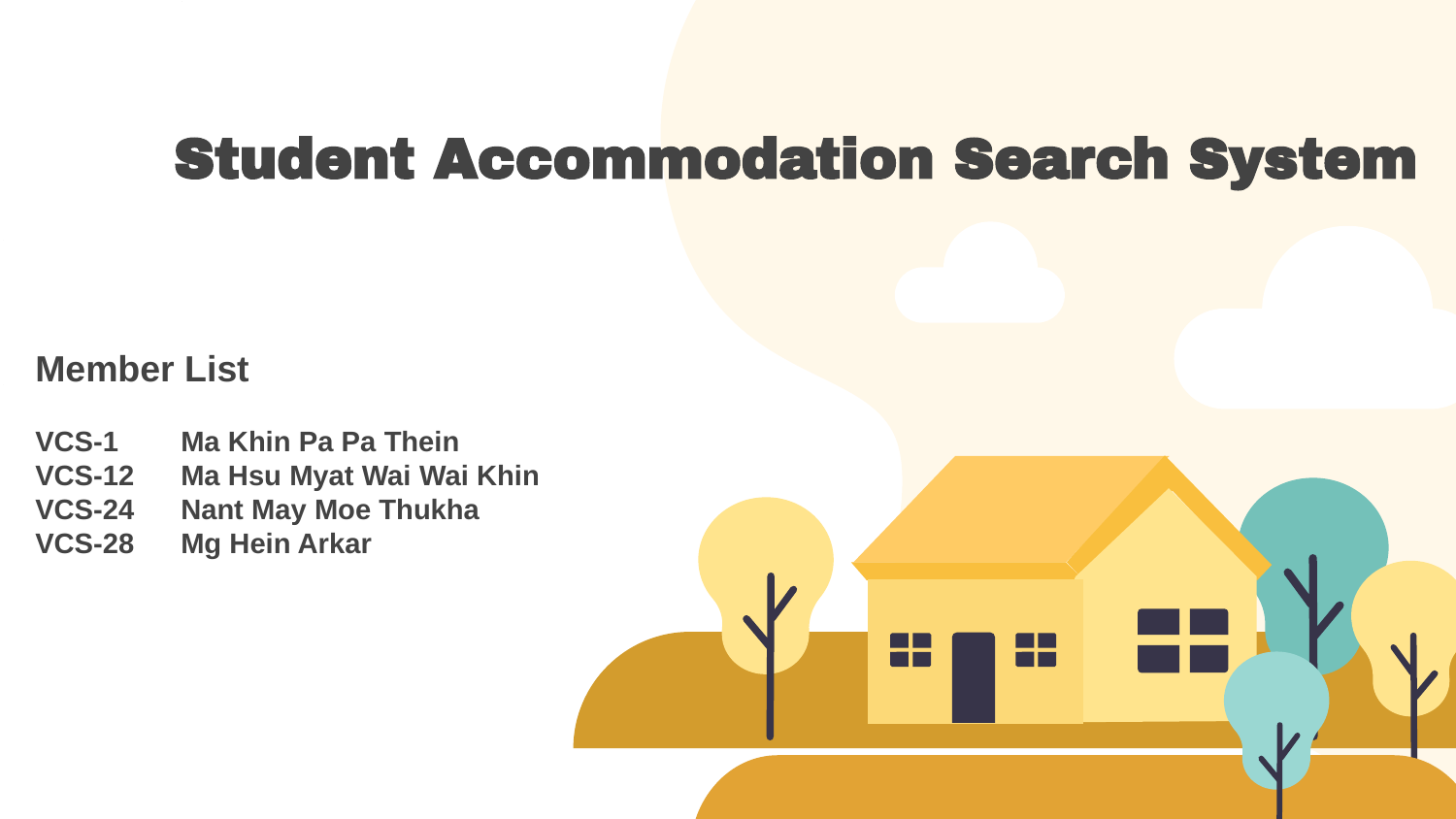

# Student Accommodation Search System

Member List

VCS-1	Ma Khin Pa Pa Thein
VCS-12	Ma Hsu Myat Wai Wai Khin
VCS-24	Nant May Moe Thukha
VCS-28	Mg Hein Arkar